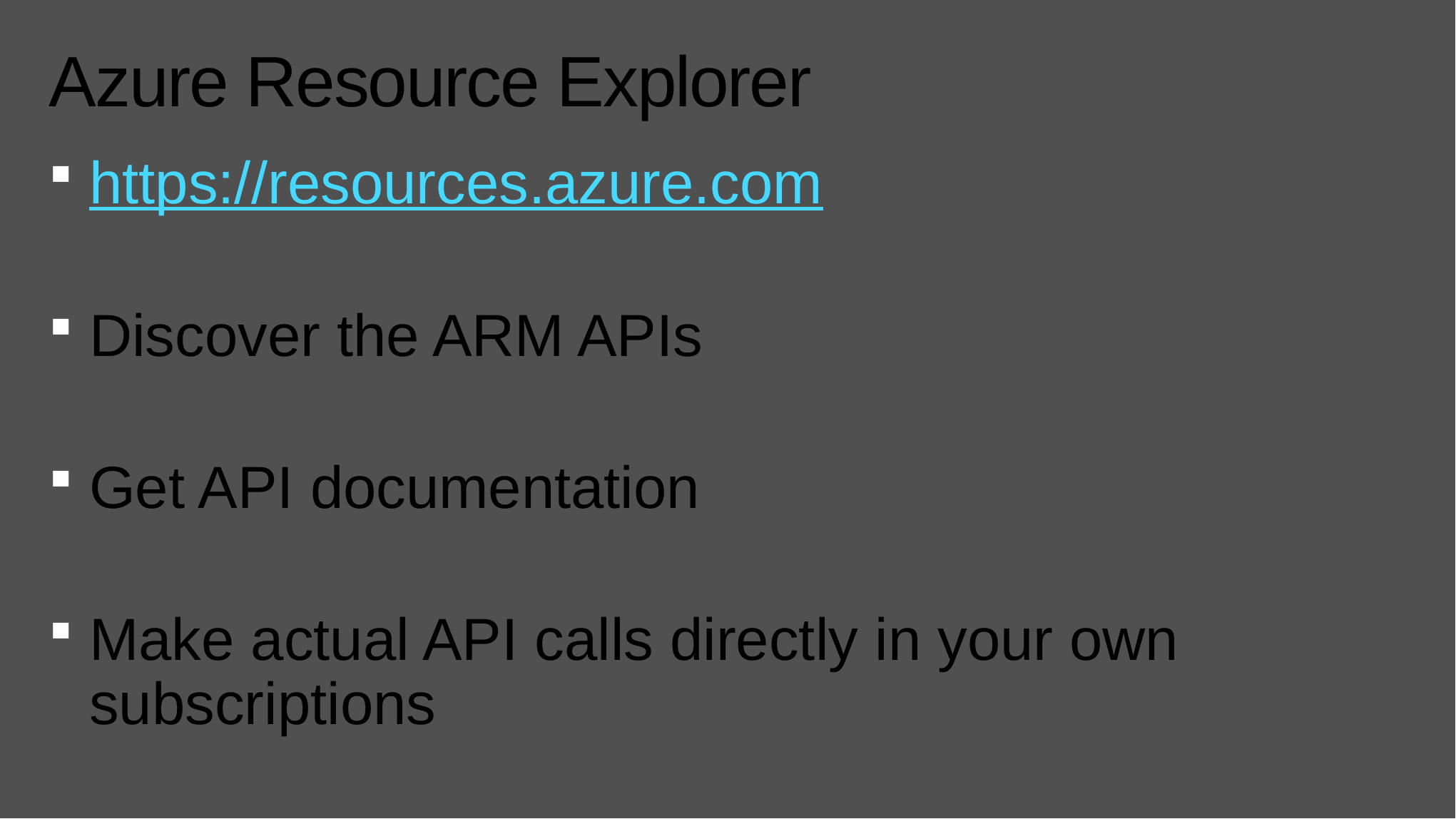

# Azure Resource Explorer
https://resources.azure.com

Discover the ARM APIs

Get API documentation

Make actual API calls directly in your own subscriptions